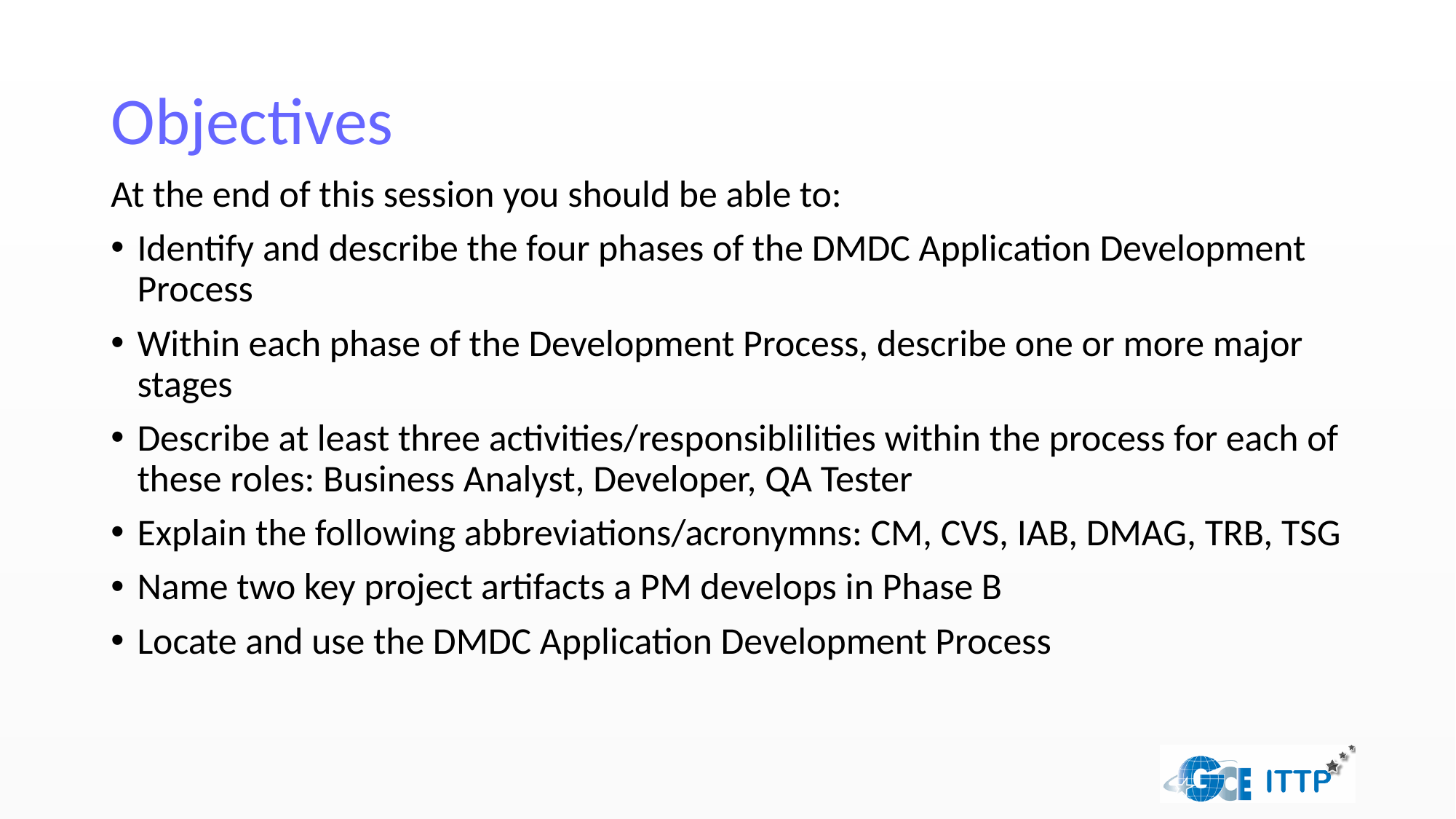

# Objectives
At the end of this session you should be able to:
Identify and describe the four phases of the DMDC Application Development Process
Within each phase of the Development Process, describe one or more major stages
Describe at least three activities/responsiblilities within the process for each of these roles: Business Analyst, Developer, QA Tester
Explain the following abbreviations/acronymns: CM, CVS, IAB, DMAG, TRB, TSG
Name two key project artifacts a PM develops in Phase B
Locate and use the DMDC Application Development Process